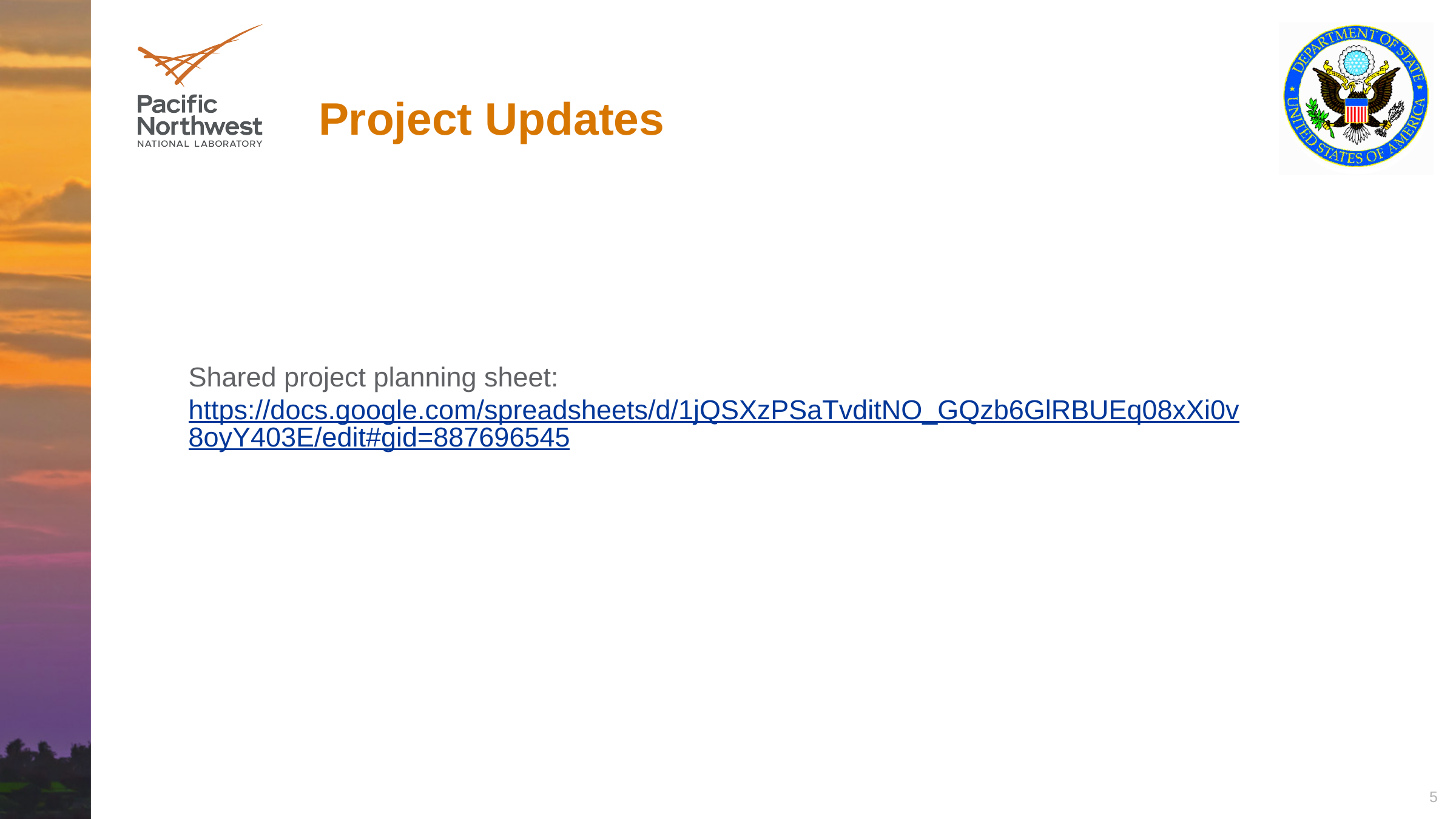

# Project Updates
Shared project planning sheet: https://docs.google.com/spreadsheets/d/1jQSXzPSaTvditNO_GQzb6GlRBUEq08xXi0v8oyY403E/edit#gid=887696545
5